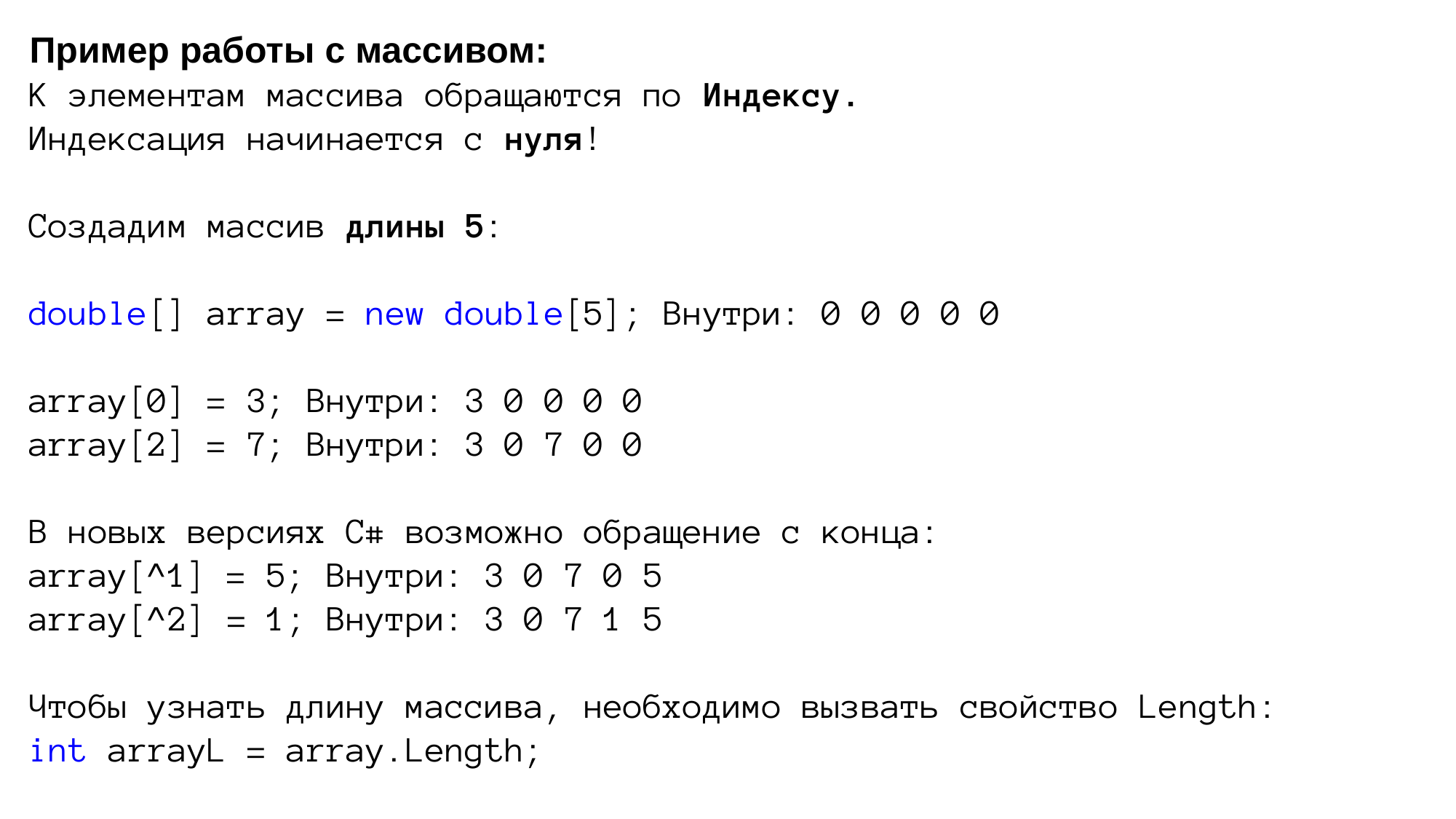

Пример работы с массивом:
К элементам массива обращаются по Индексу.
Индексация начинается с нуля!

Создадим массив длины 5:

double[] array = new double[5]; Внутри: 0 0 0 0 0

array[0] = 3; Внутри: 3 0 0 0 0
array[2] = 7; Внутри: 3 0 7 0 0

В новых версиях C# возможно обращение с конца:
array[^1] = 5; Внутри: 3 0 7 0 5
array[^2] = 1; Внутри: 3 0 7 1 5

Чтобы узнать длину массива, необходимо вызвать свойство Length:
int arrayL = array.Length;